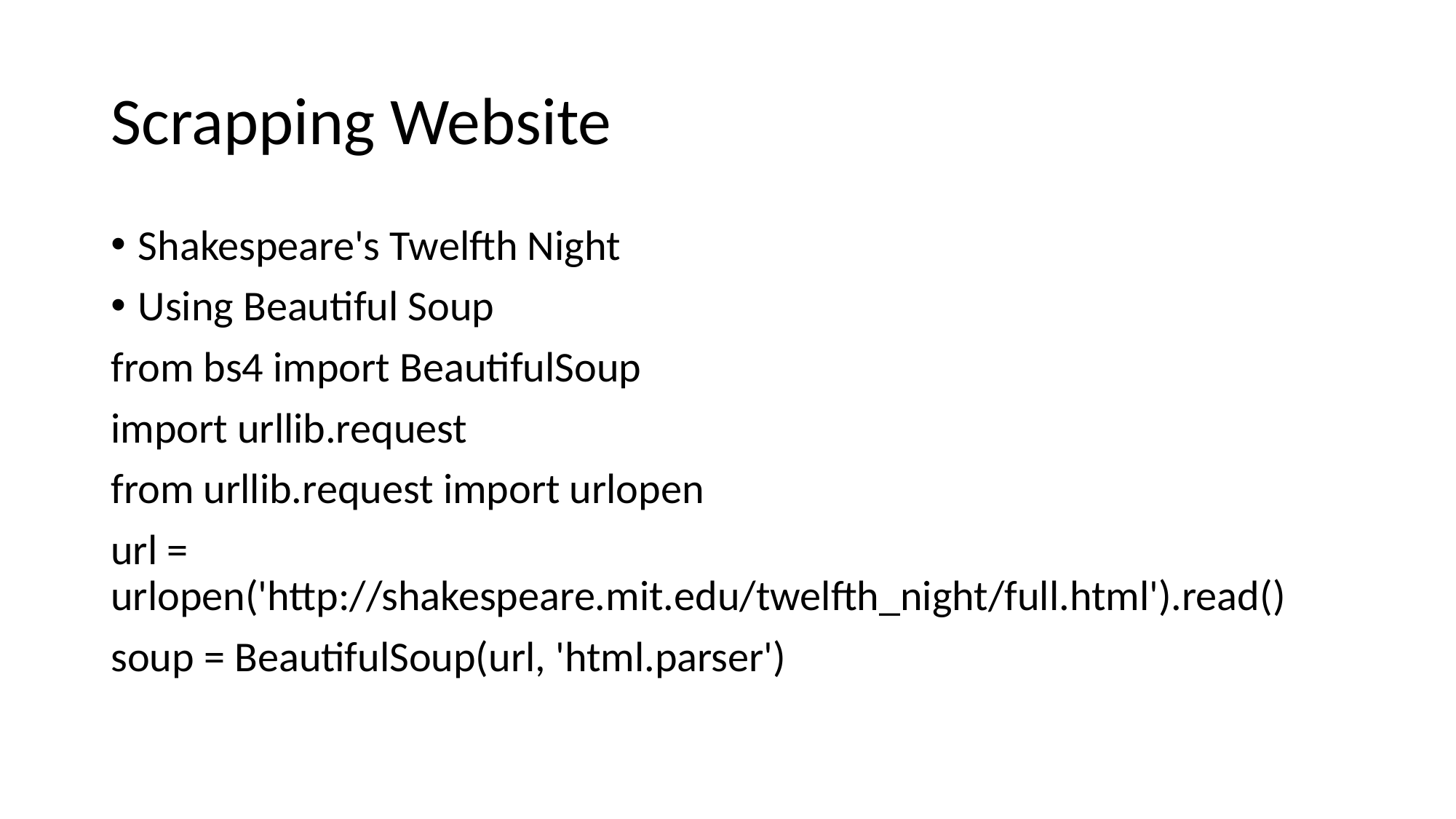

# Scrapping Website
Shakespeare's Twelfth Night
Using Beautiful Soup
from bs4 import BeautifulSoup
import urllib.request
from urllib.request import urlopen
url = urlopen('http://shakespeare.mit.edu/twelfth_night/full.html').read()
soup = BeautifulSoup(url, 'html.parser')